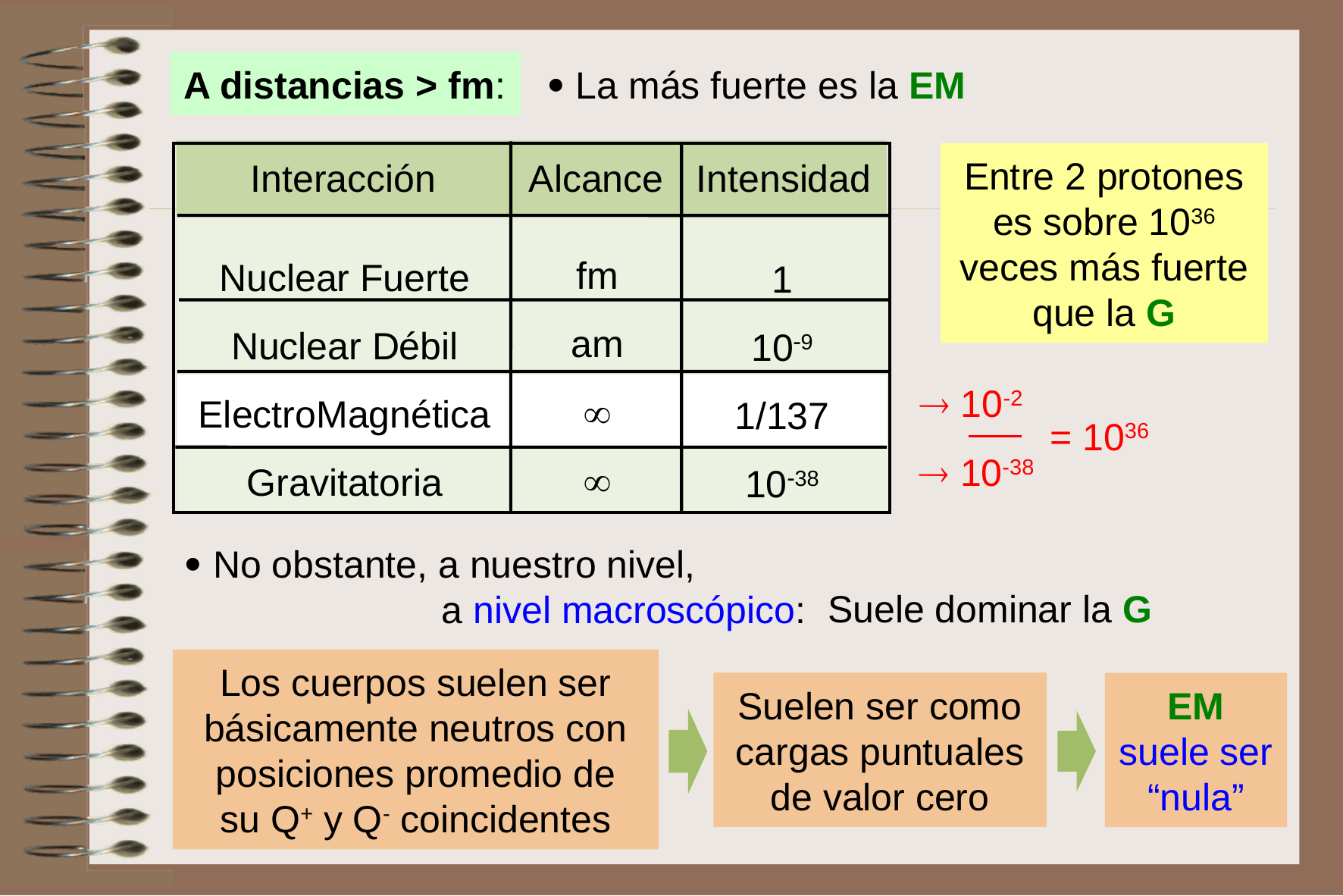

• La más fuerte es la EM
A distancias > fm:

Entre 2 protones es sobre 1036 veces más fuerte que la G

Interacción
Alcance
Intensidad

fm
am
∞
∞
Nuclear Fuerte
Nuclear Débil
ElectroMagnética
Gravitatoria
1
10−9
1/137
10−38

→ 10-2
= 1036
→ 10-38

• No obstante, a nuestro nivel,
                        a nivel macroscópico:
Suele dominar la G
Los cuerpos suelen ser básicamente neutros con posiciones promedio de
su Q+ y Q- coincidentes
Suelen ser como cargas puntuales de valor cero
EM suele ser “nula”